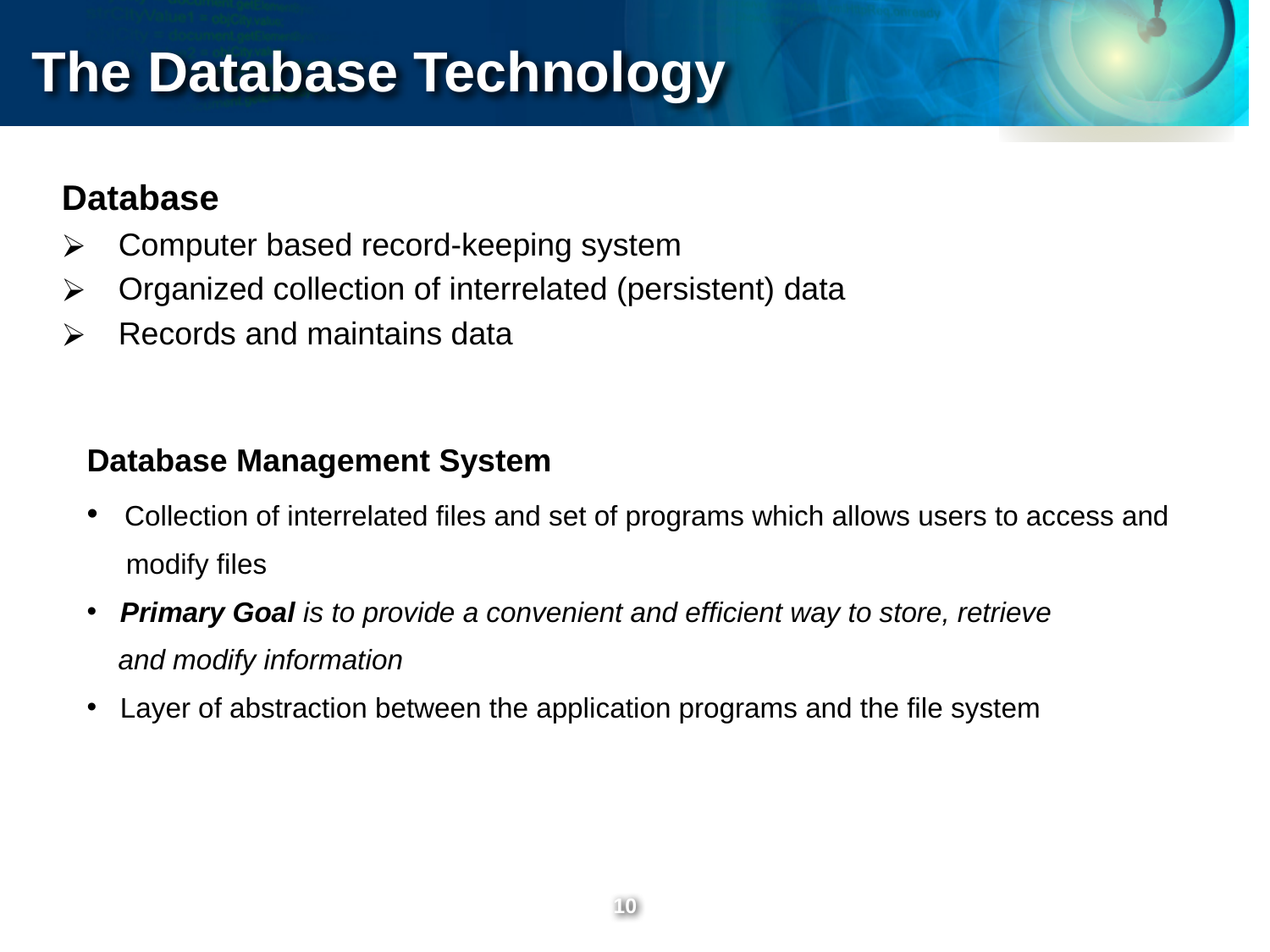

The Database Technology

Database
 Computer based record-keeping system
 Organized collection of interrelated (persistent) data
 Records and maintains data
Database Management System
   Collection of interrelated files and set of programs which allows users to access and
     modify files
   Primary Goal is to provide a convenient and efficient way to store, retrieve
    and modify information
   Layer of abstraction between the application programs and the file system

10